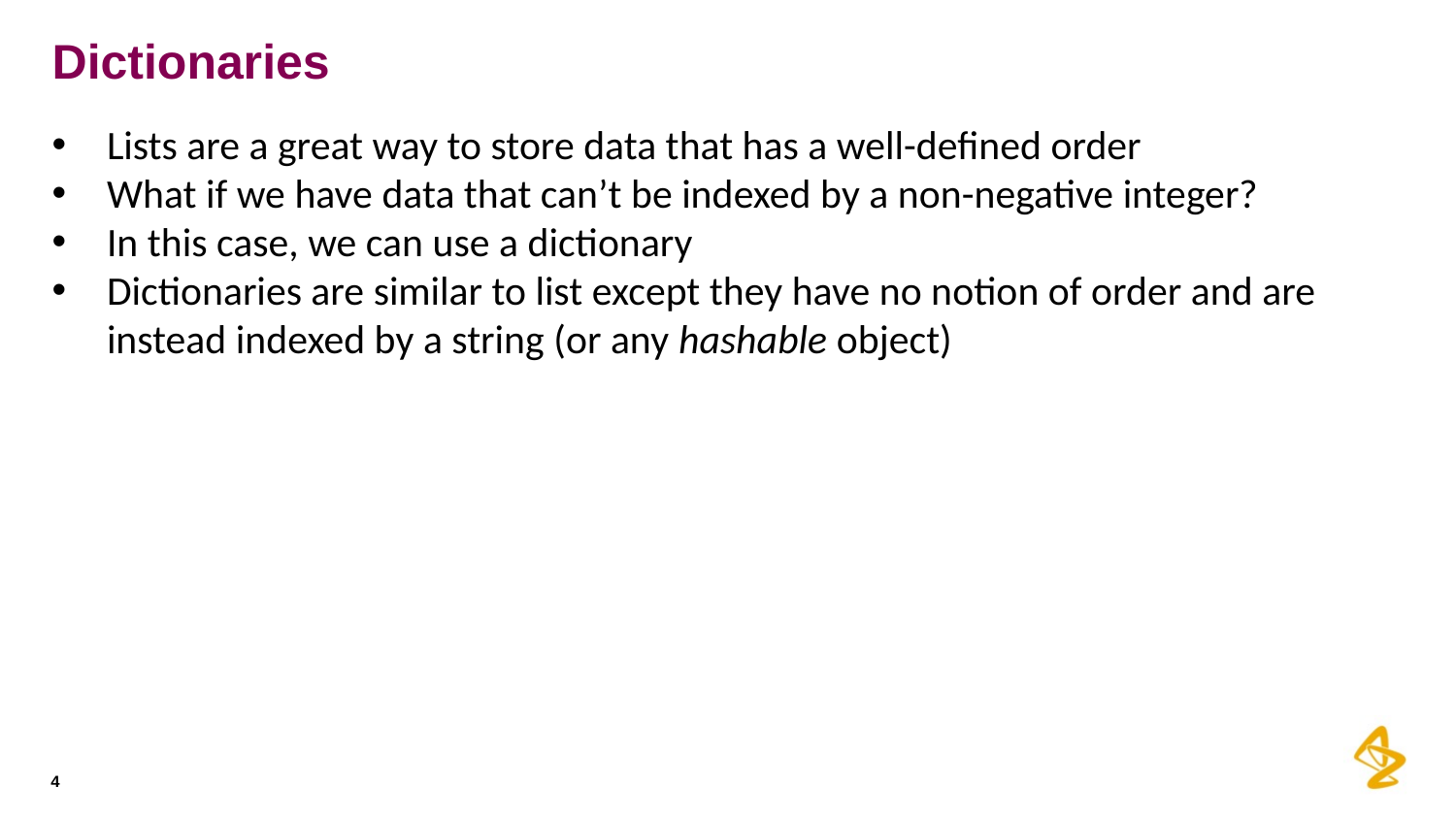

# Dictionaries
Lists are a great way to store data that has a well-defined order
What if we have data that can’t be indexed by a non-negative integer?
In this case, we can use a dictionary
Dictionaries are similar to list except they have no notion of order and are instead indexed by a string (or any hashable object)

4